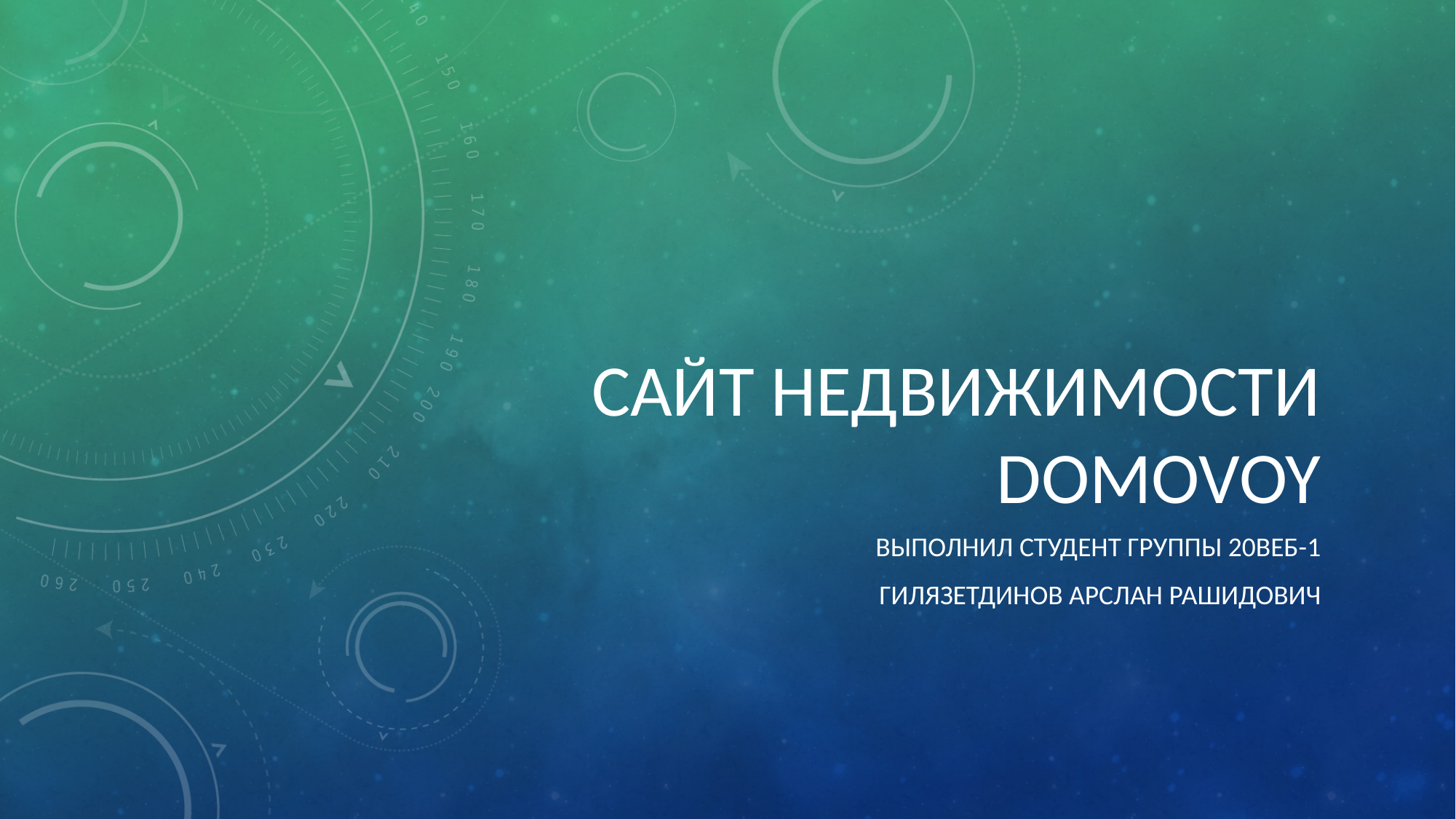

# Сайт недвижимости Domovoy
Выполнил студент группы 20ВЕБ-1
Гилязетдинов Арслан РАшидович